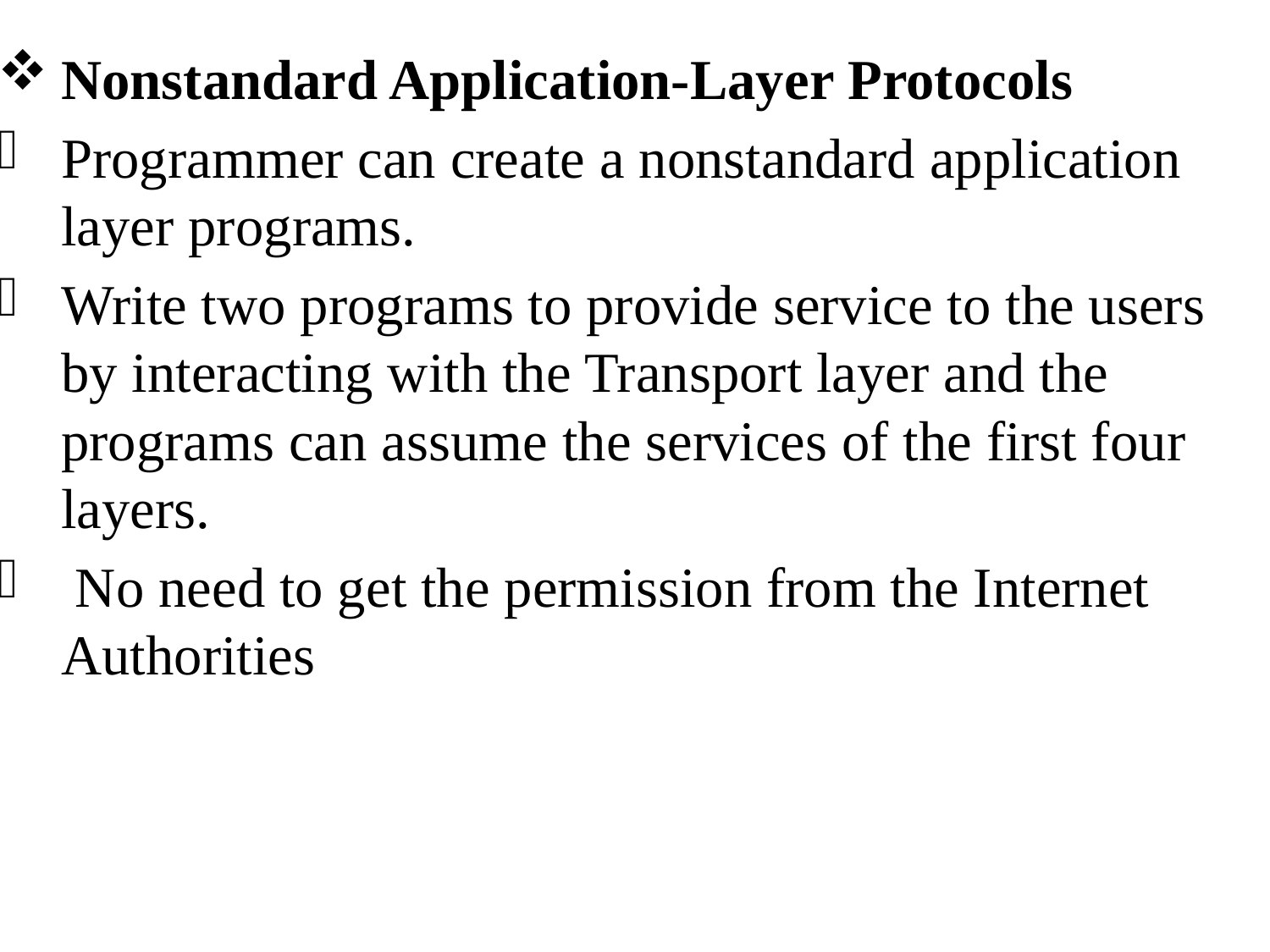

Nonstandard Application-Layer Protocols
Programmer can create a nonstandard application layer programs.
Write two programs to provide service to the users by interacting with the Transport layer and the programs can assume the services of the first four layers.
 No need to get the permission from the Internet Authorities